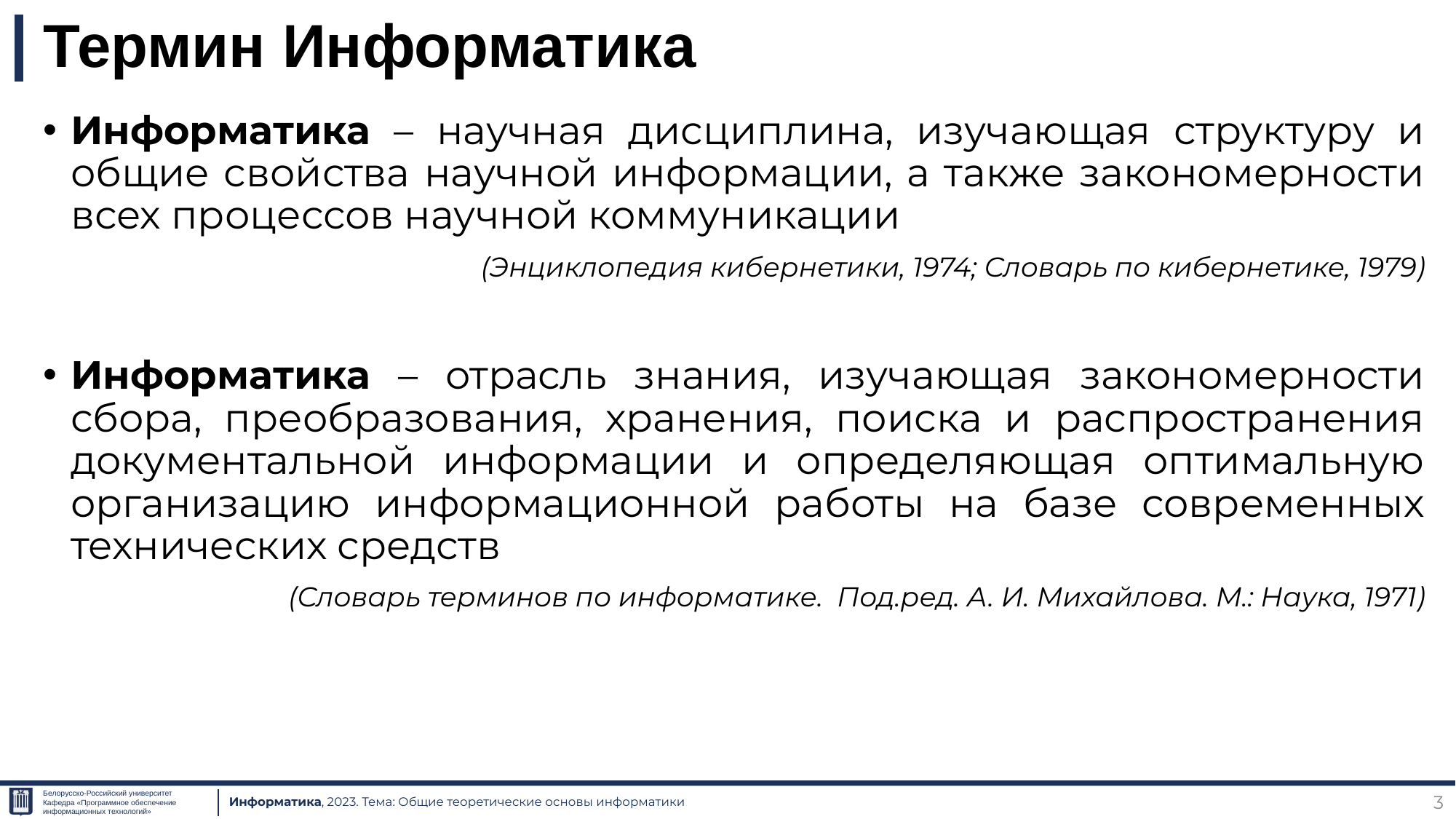

# Термин Информатика
Информатика – научная дисциплина, изучающая структуру и общие свойства научной информации, а также закономерности всех процессов научной коммуникации
(Энциклопедия кибернетики, 1974; Словарь по кибернетике, 1979)

Информатика – отрасль знания, изучающая закономерности сбора, преобразования, хранения, поиска и распространения документальной информации и определяющая оптимальную организацию информационной работы на базе современных технических средств
(Словарь терминов по информатике.  Под.ред. А. И. Михайлова. М.: Наука, 1971)

3